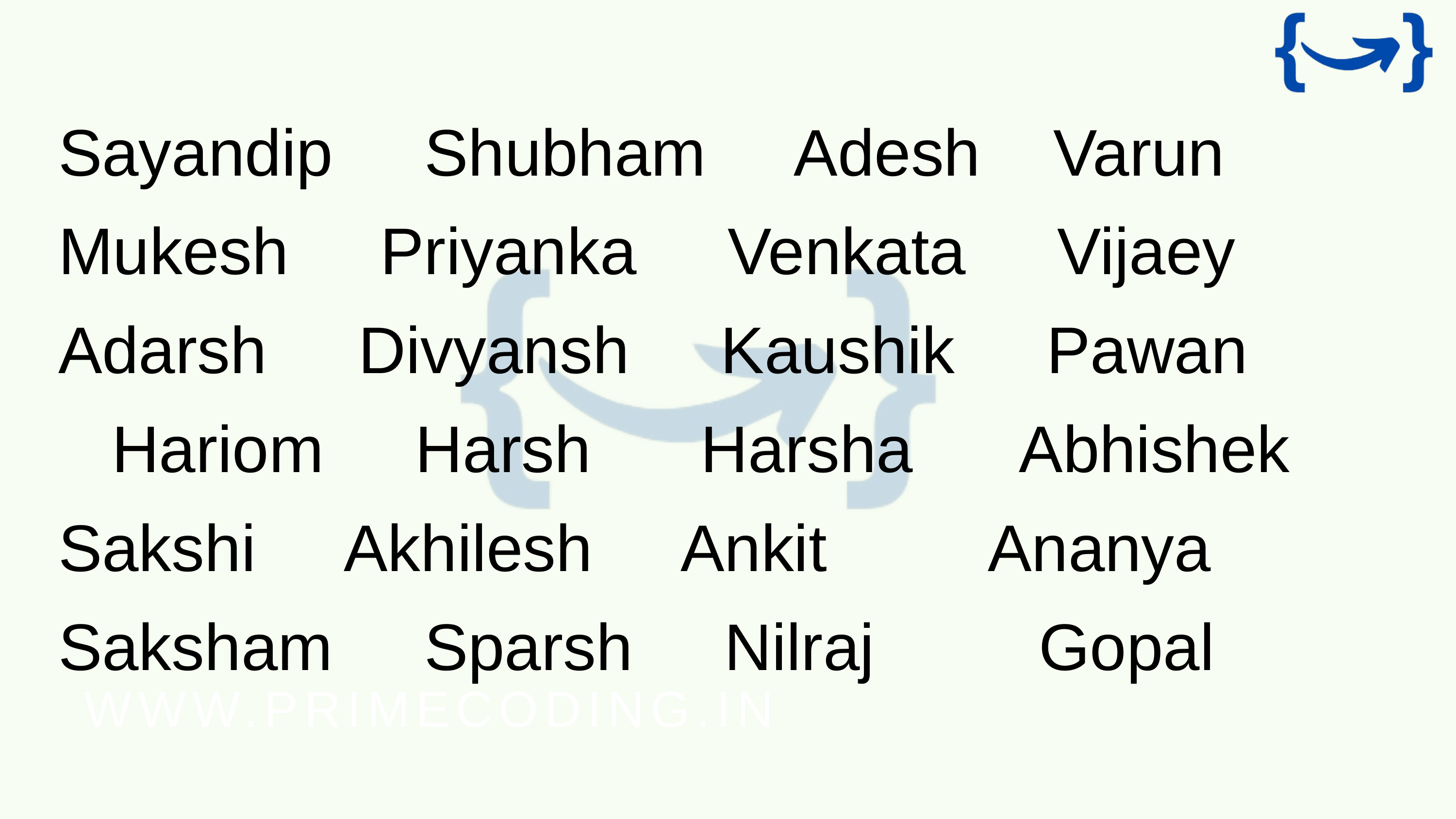

Sayandip     Shubham     Adesh    Varun
Mukesh     Priyanka     Venkata     Vijaey
Adarsh     Divyansh     Kaushik     Pawan
Hariom     Harsh      Harsha      Abhishek
Sakshi     Akhilesh     Ankit         Ananya
Saksham     Sparsh     Nilraj         Gopal

WWW.PRIMECODING.IN